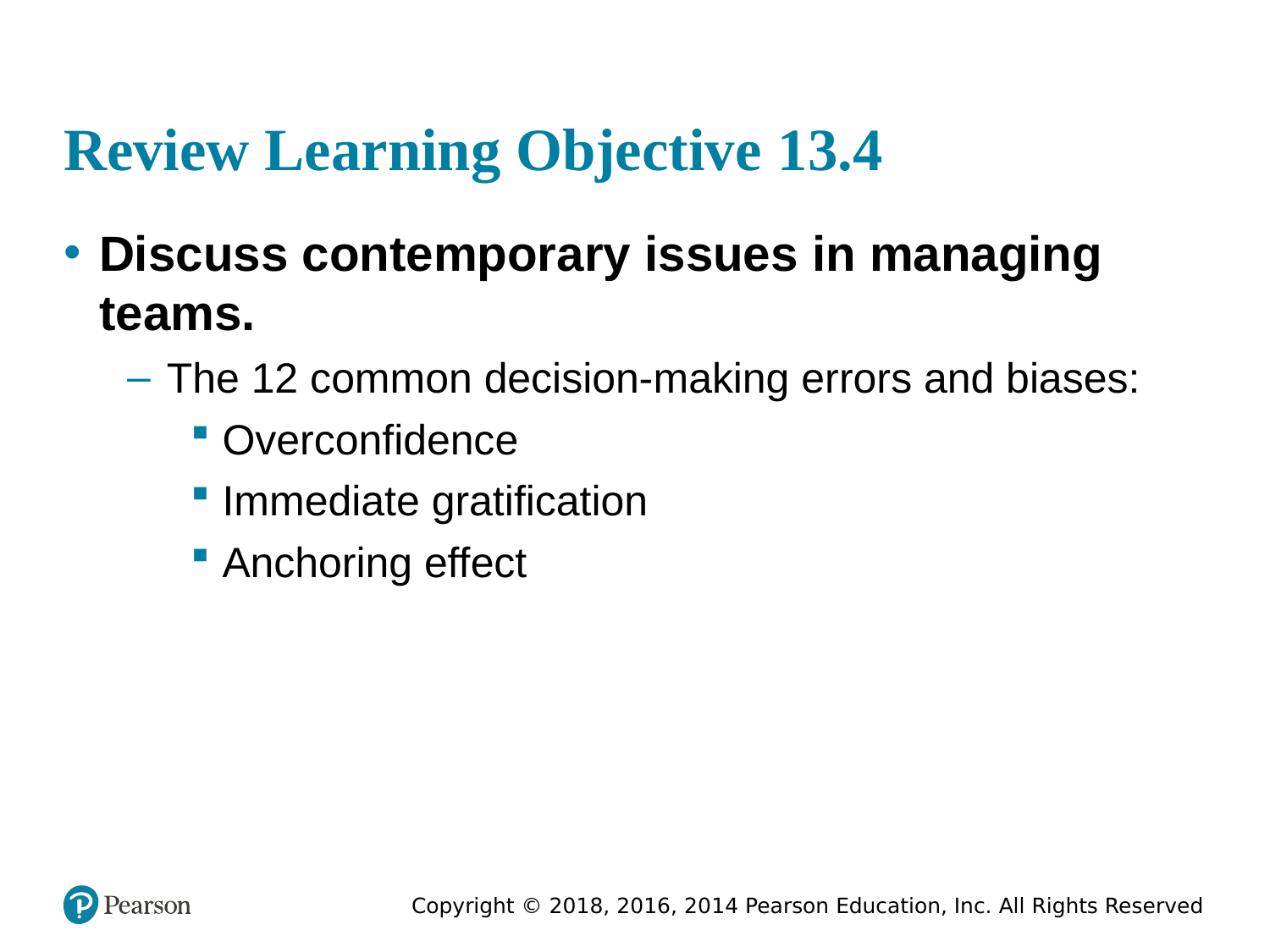

# Review Learning Objective 13.4
Discuss contemporary issues in managing teams.
The 12 common decision-making errors and biases:
Overconfidence
Immediate gratification
Anchoring effect